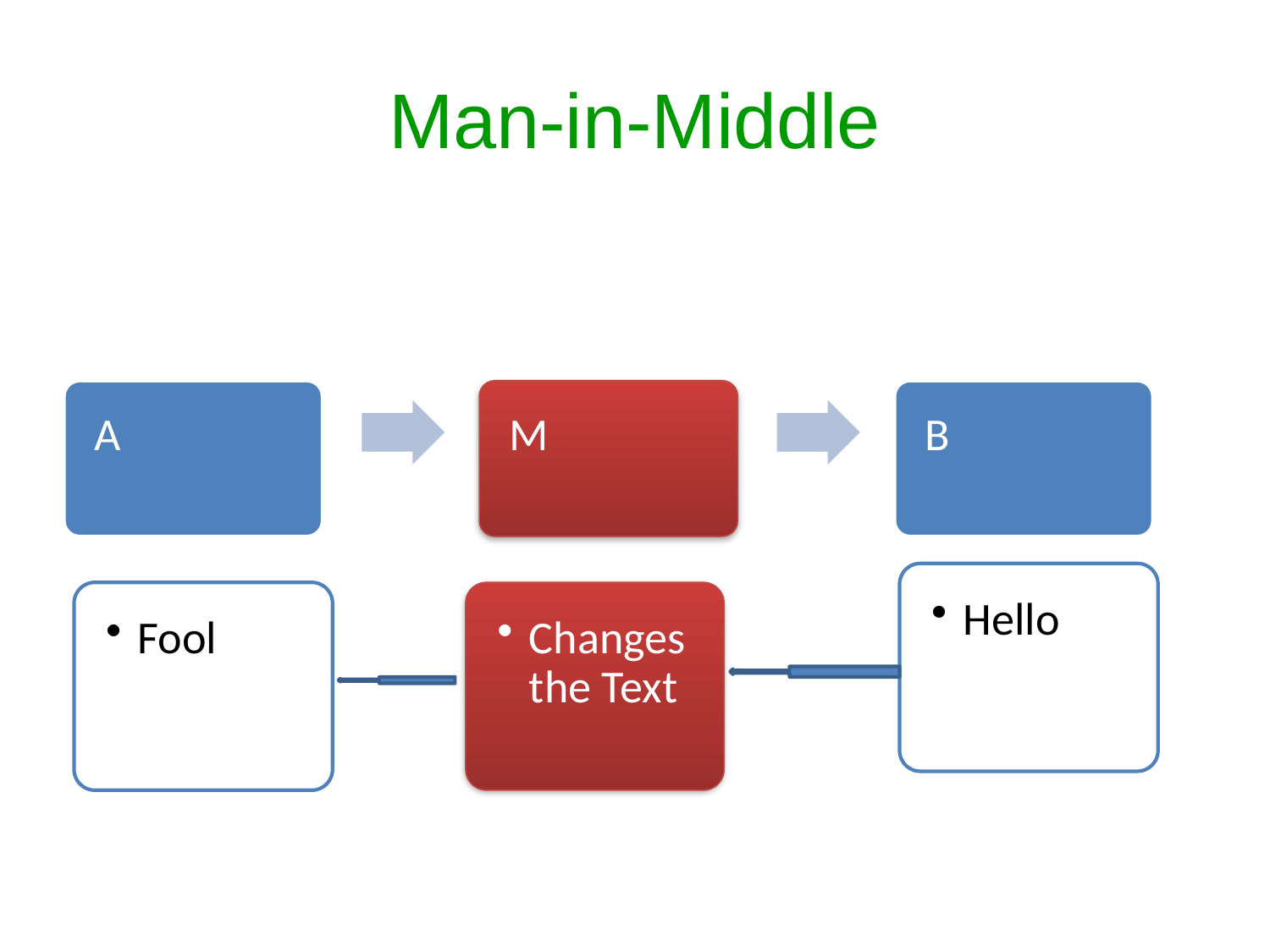

# Man-in-Middle
A
Fool

M
Changes the Text

B
Hello